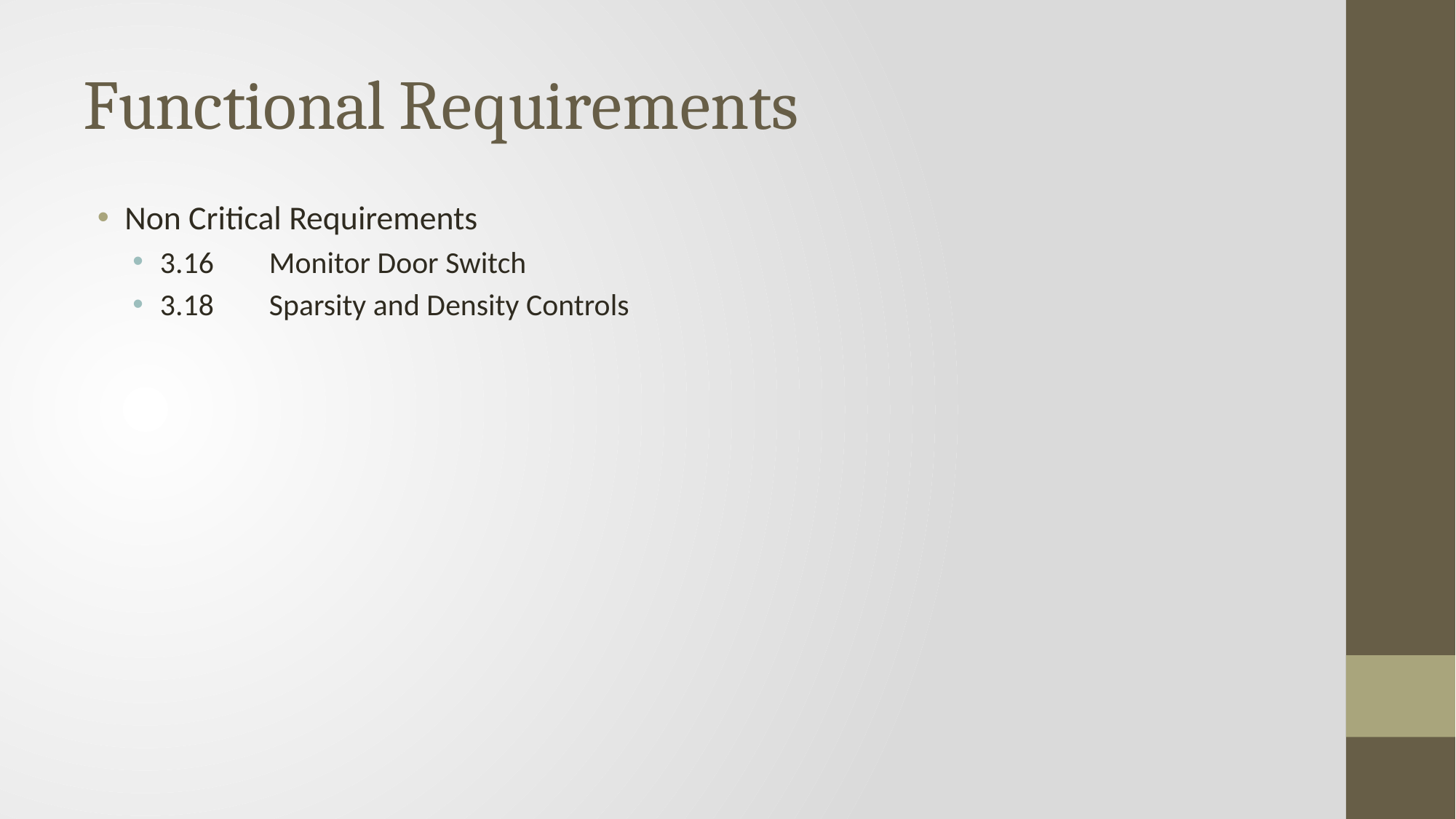

# Functional Requirements
Non Critical Requirements
3.16	Monitor Door Switch
3.18	Sparsity and Density Controls